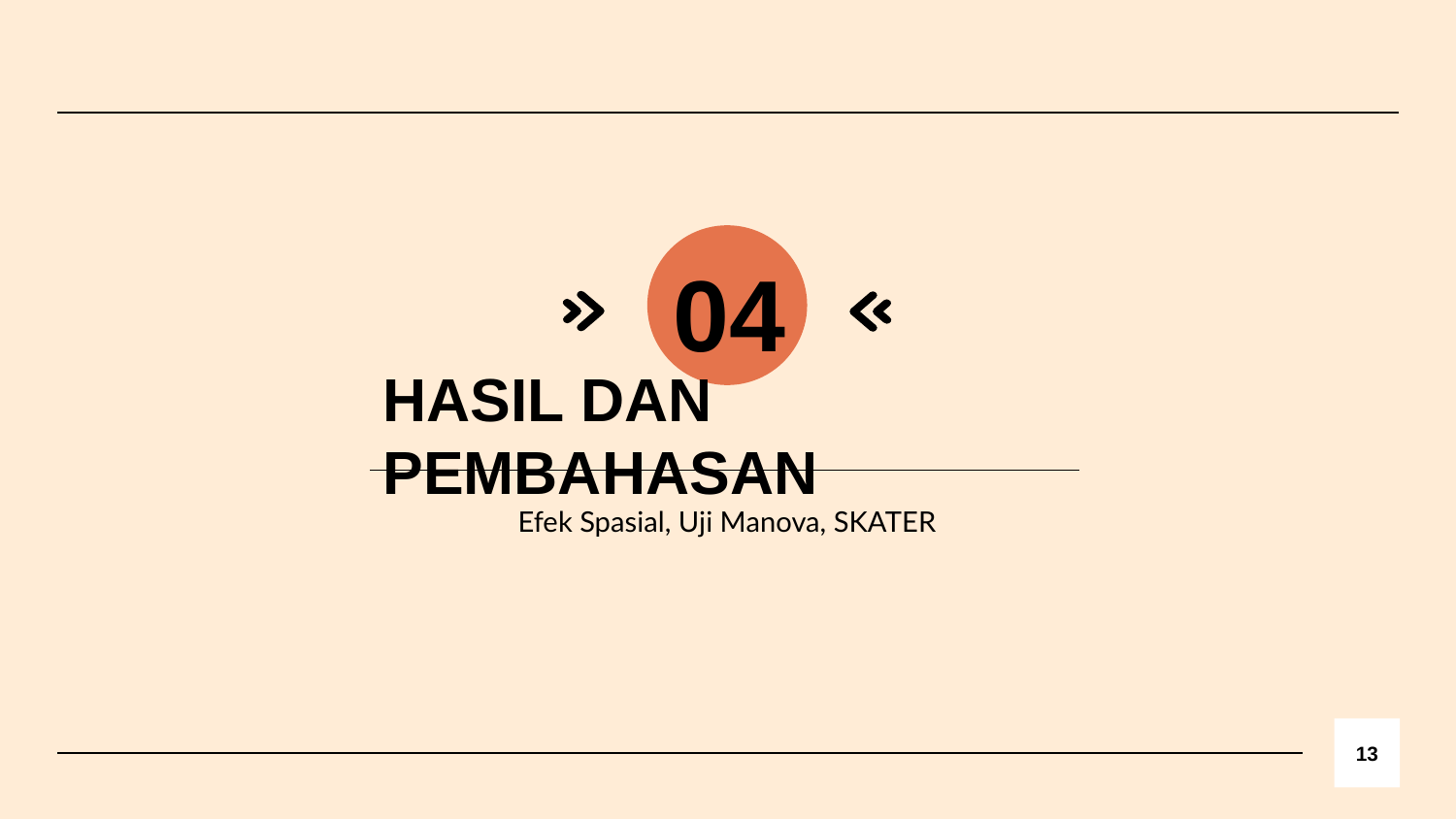

04

# HASIL DAN PEMBAHASAN
Efek Spasial, Uji Manova, SKATER
13